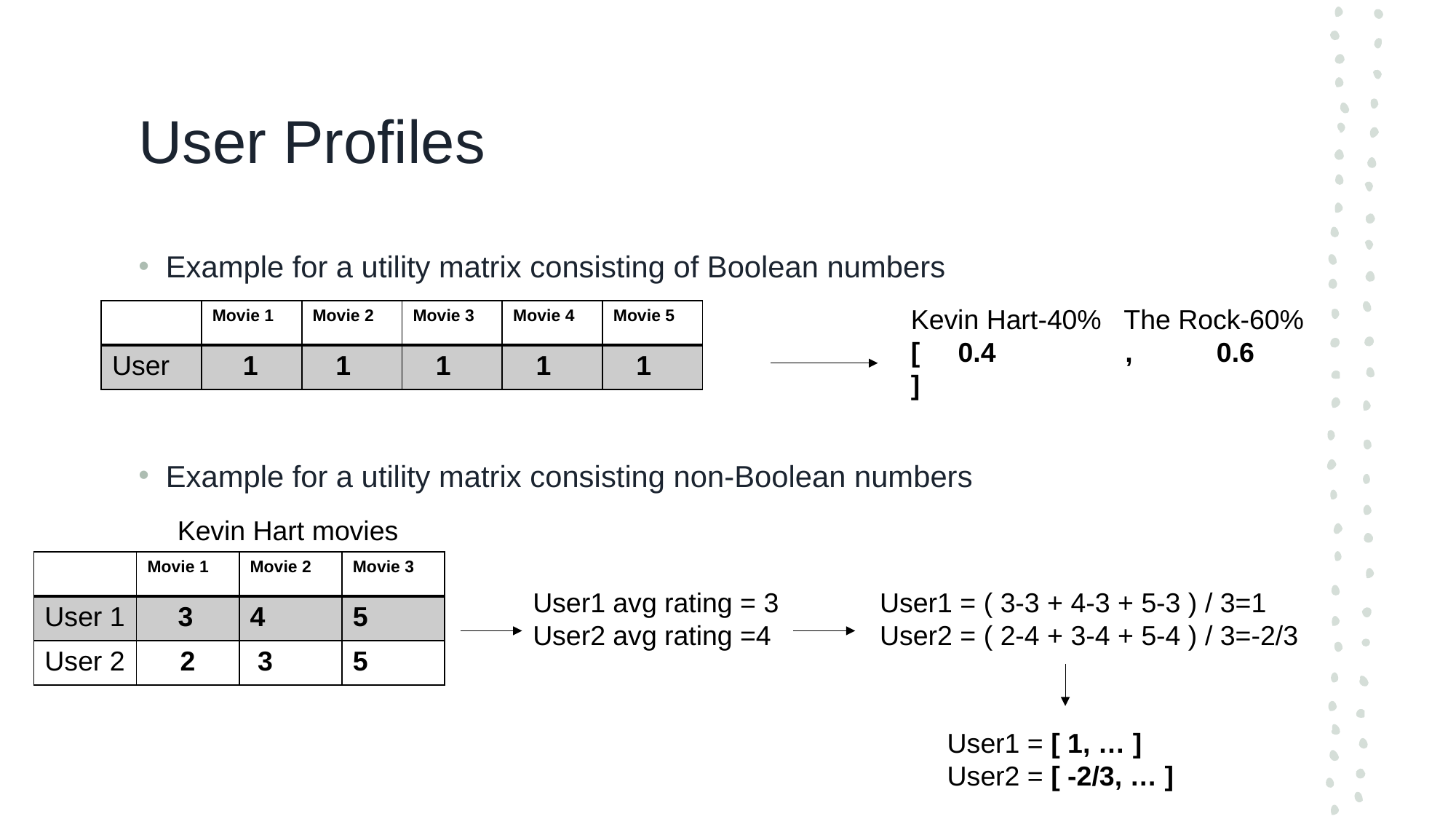

# User Profiles
Example for a utility matrix consisting of Boolean numbers

Example for a utility matrix consisting non-Boolean numbers

Kevin Hart-40%   The Rock-60%
[     0.4                 ,           0.6        ]
|  | Movie 1 | Movie 2 | Movie 3 | Movie 4 | Movie 5 |
| --- | --- | --- | --- | --- | --- |
| User | 1 | 1 | 1 | 1 | 1 |
Kevin Hart movies
|  | Movie 1 | Movie 2 | Movie 3 |
| --- | --- | --- | --- |
| User 1 | 3 | 4 | 5 |
| User 2 | 2 | 3 | 5 |
User1 = ( 3-3 + 4-3 + 5-3 ) / 3=1
User2 = ( 2-4 + 3-4 + 5-4 ) / 3=-2/3
User1 avg rating = 3
User2 avg rating =4
User1 = [ 1, … ]
User2 = [ -2/3, … ]